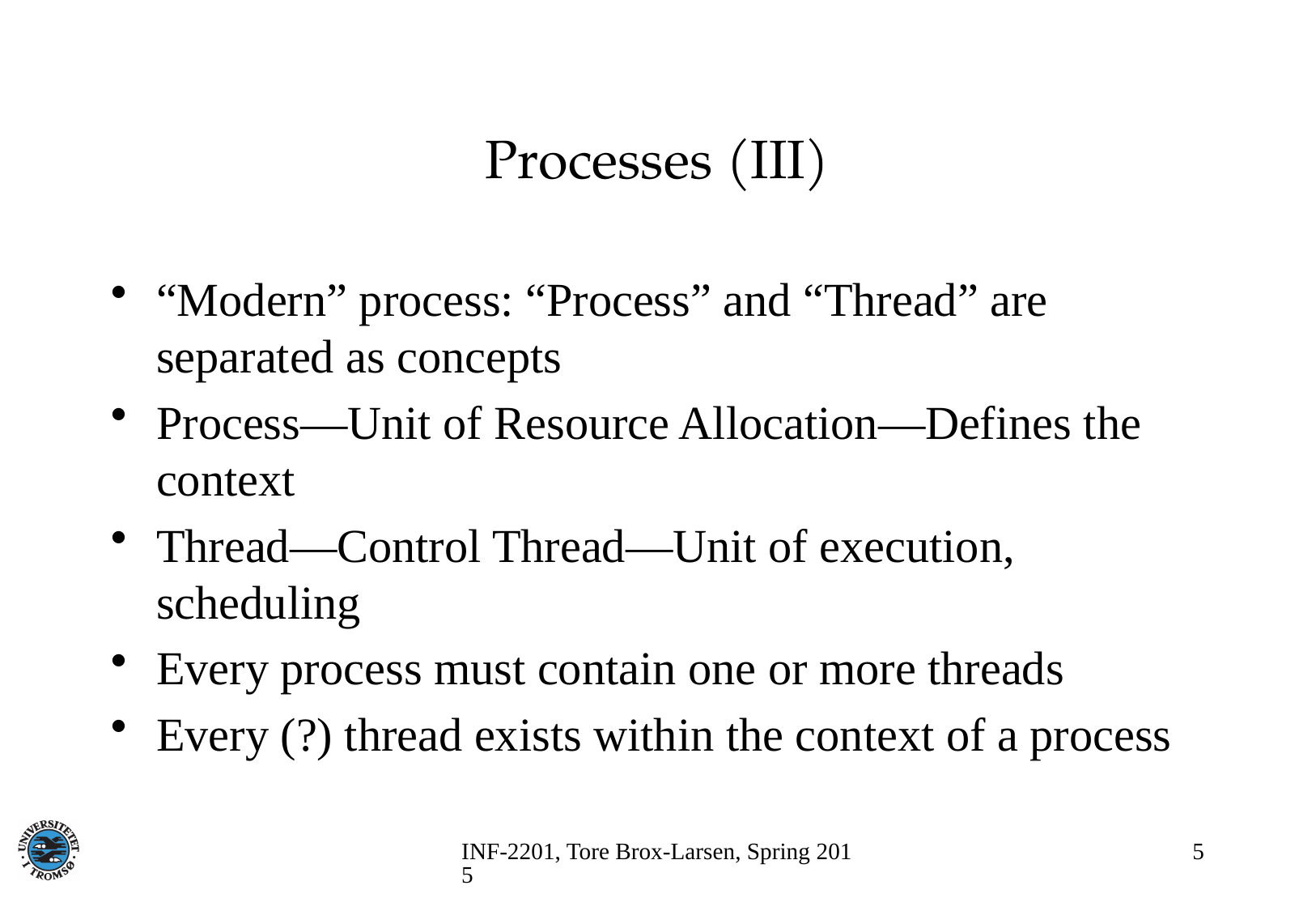

# Processes (III)
“Modern” process: “Process” and “Thread” are separated as concepts
Process—Unit of Resource Allocation—Defines the context
Thread—Control Thread—Unit of execution, scheduling
Every process must contain one or more threads
Every (?) thread exists within the context of a process
INF-2201, Tore Brox-Larsen, Spring 2015
5